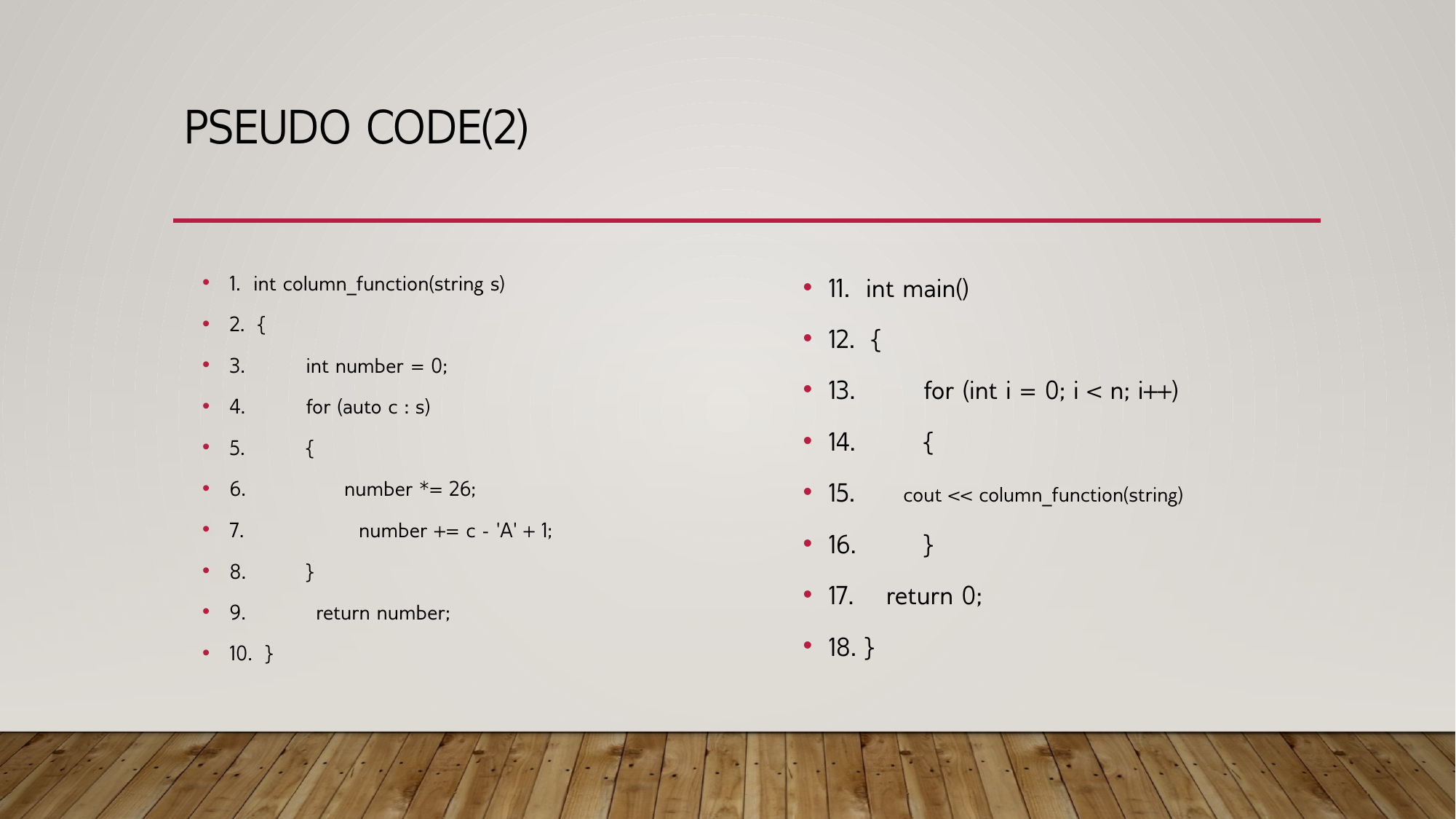

# Pseudo code(2)
11.  int main()
12.  {
13.    	for (int i = 0; i < n; i++)
14.    	{
15.      cout << column_function(string)
16.   	}
17.    return 0;
18. }

1.  int column_function(string s)
2.  {
3.    	int number = 0;
4.   	for (auto c : s)
5.    	{
6.        	      number *= 26;
7.                  number += c - 'A' + 1;
8.    	}
9.           return number;
10.  }